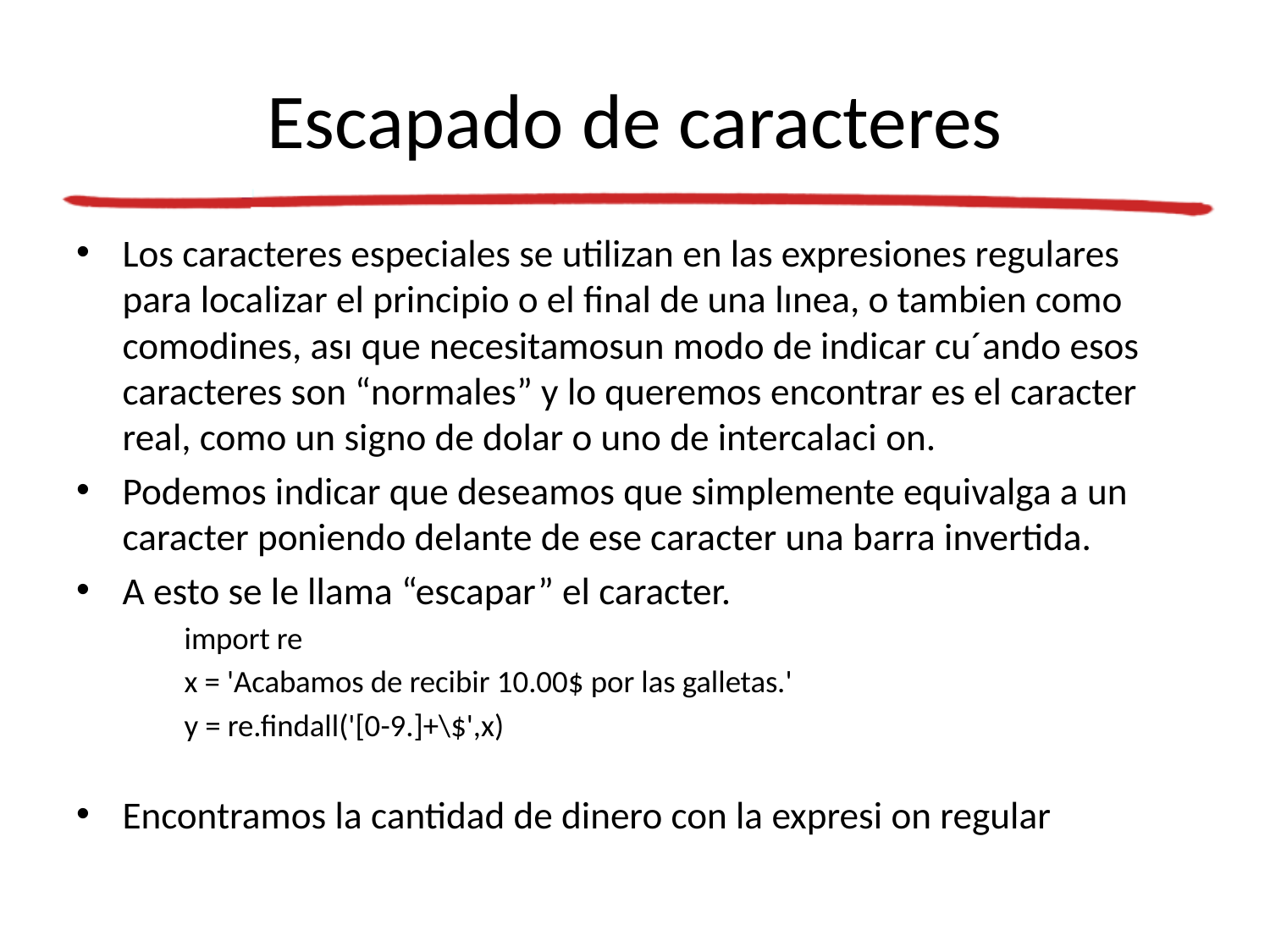

# Escapado de caracteres
Los caracteres especiales se utilizan en las expresiones regulares para localizar el principio o el final de una lınea, o tambien como comodines, ası que necesitamosun modo de indicar cu´ando esos caracteres son “normales” y lo queremos encontrar es el caracter real, como un signo de dolar o uno de intercalaci on.
Podemos indicar que deseamos que simplemente equivalga a un caracter poniendo delante de ese caracter una barra invertida.
A esto se le llama “escapar” el caracter.
import re
x = 'Acabamos de recibir 10.00$ por las galletas.'
y = re.findall('[0-9.]+\$',x)

Encontramos la cantidad de dinero con la expresi on regular